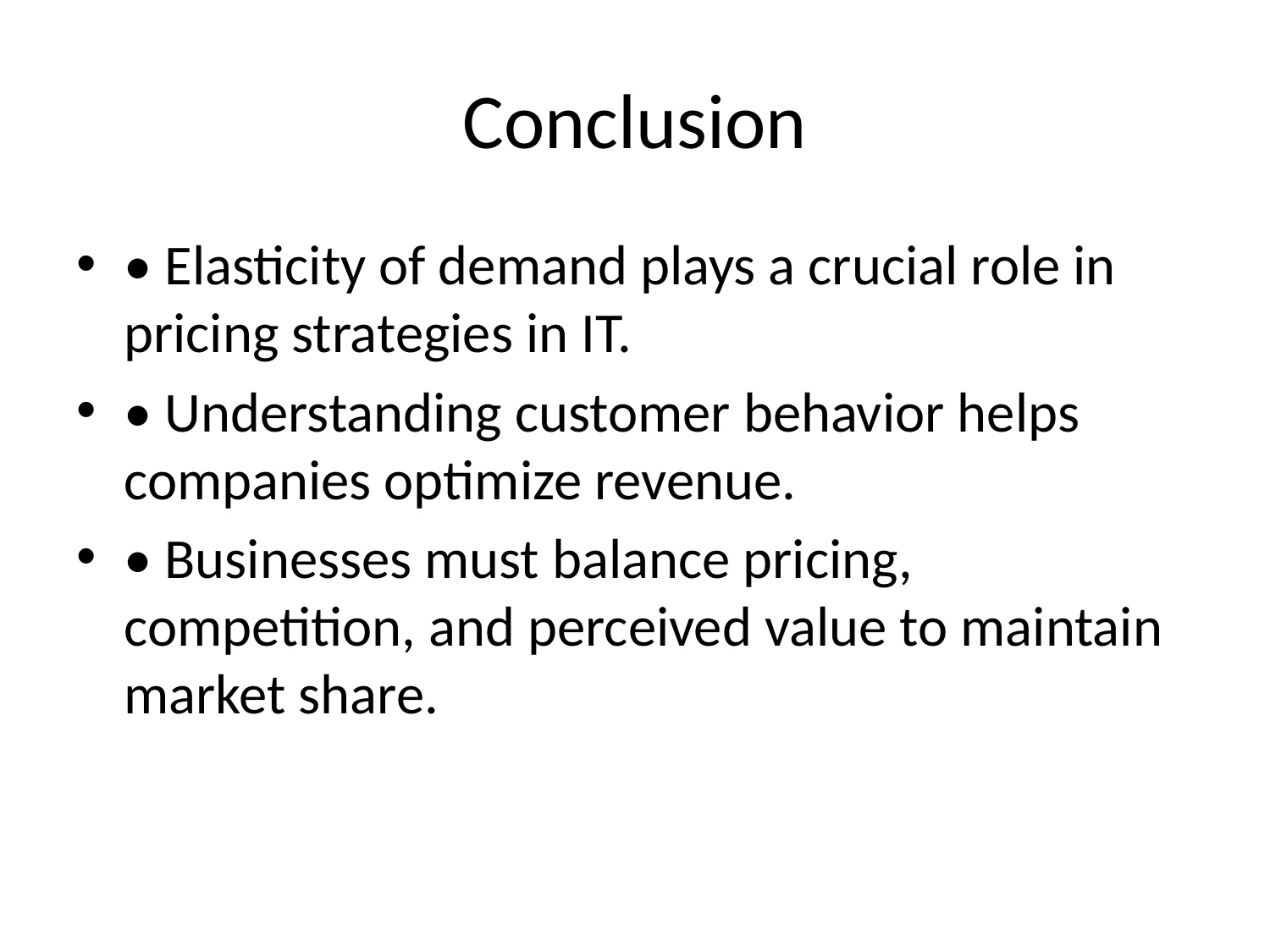

# Conclusion
• Elasticity of demand plays a crucial role in pricing strategies in IT.
• Understanding customer behavior helps companies optimize revenue.
• Businesses must balance pricing, competition, and perceived value to maintain market share.